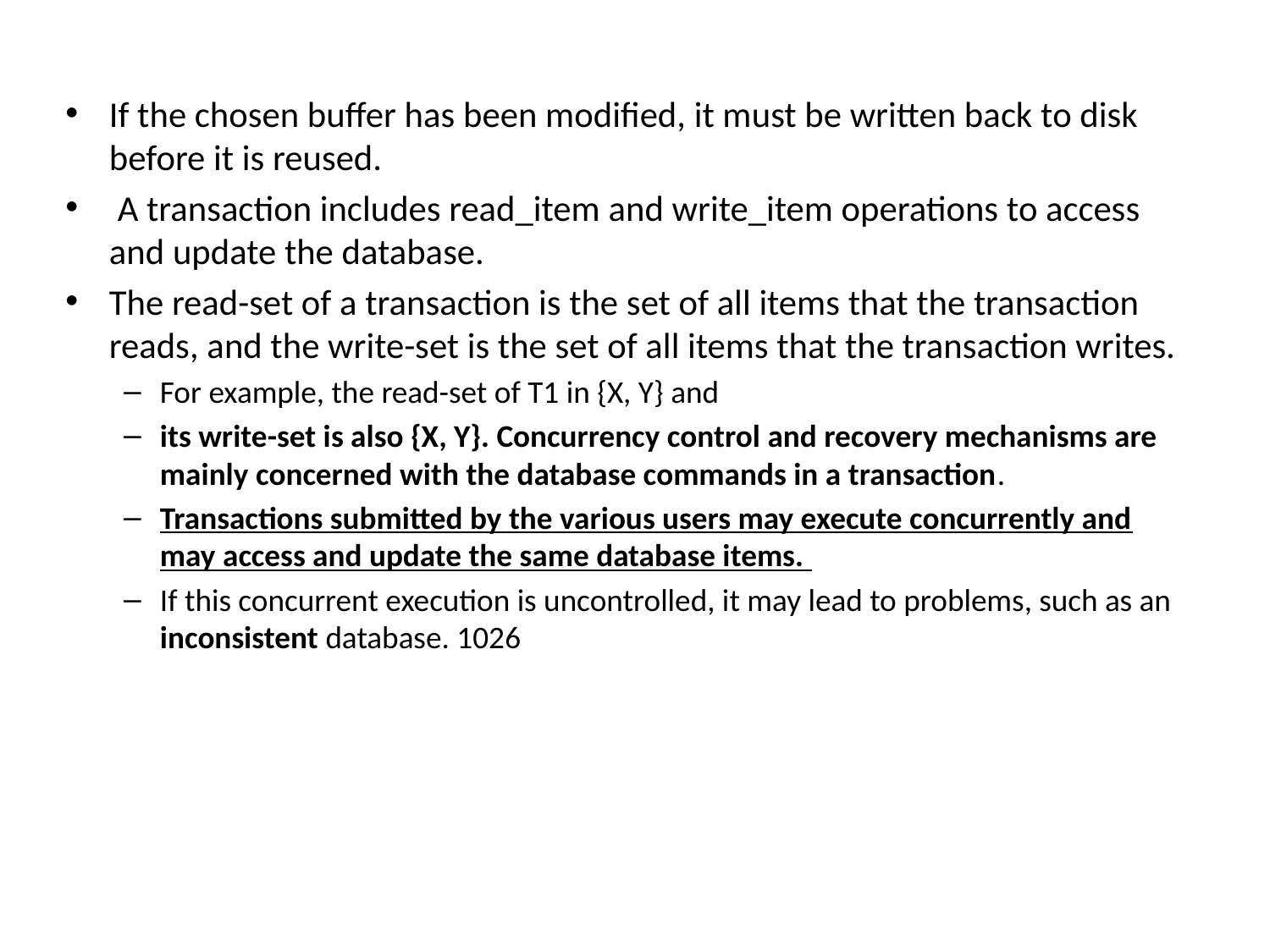

If the chosen buffer has been modified, it must be written back to disk before it is reused.
 A transaction includes read_item and write_item operations to access and update the database.
The read-set of a transaction is the set of all items that the transaction reads, and the write-set is the set of all items that the transaction writes.
For example, the read-set of T1 in {X, Y} and
its write-set is also {X, Y}. Concurrency control and recovery mechanisms are mainly concerned with the database commands in a transaction.
Transactions submitted by the various users may execute concurrently and may access and update the same database items.
If this concurrent execution is uncontrolled, it may lead to problems, such as an inconsistent database. 1026